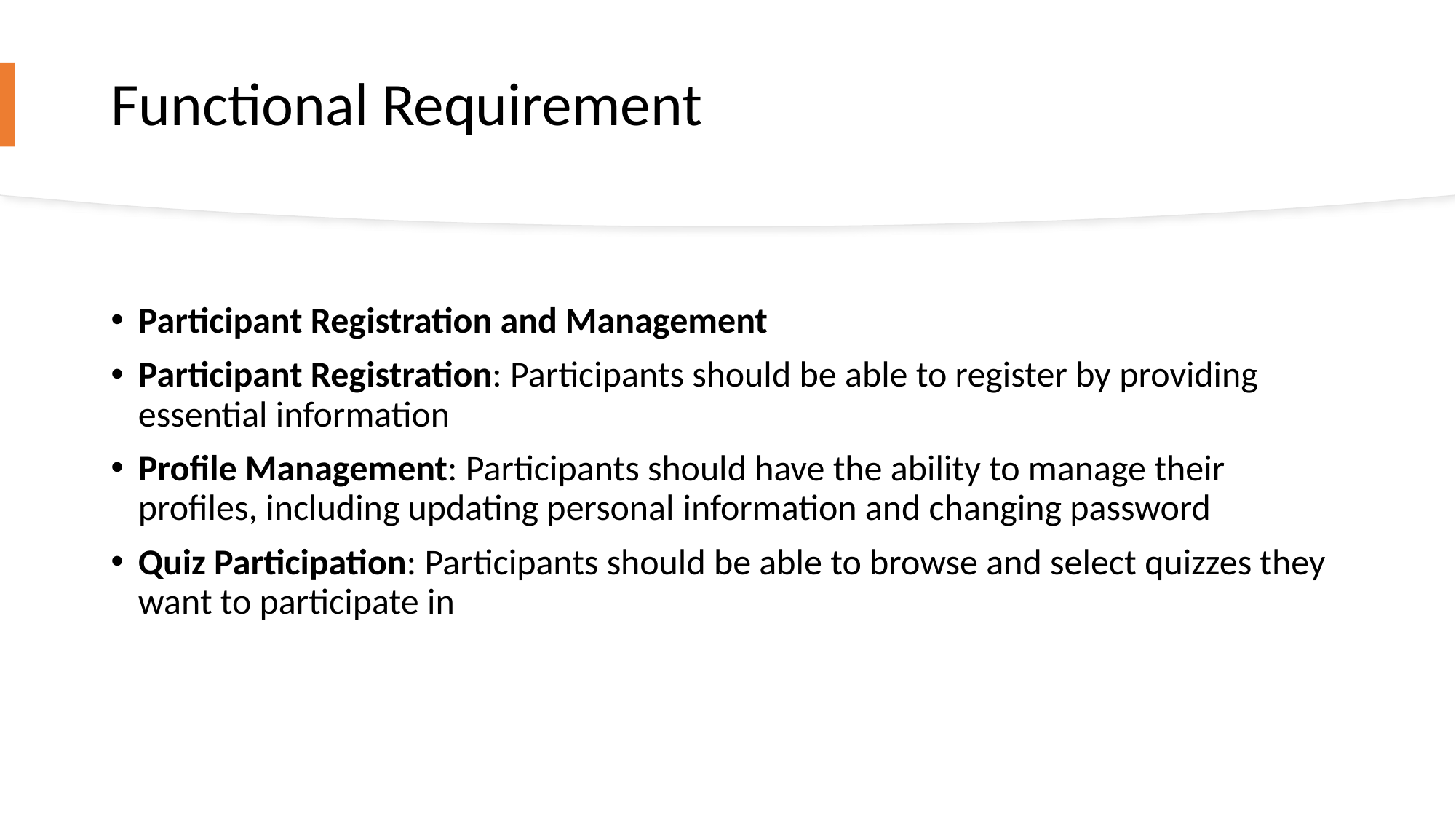

# Functional Requirement

Participant Registration and Management
Participant Registration: Participants should be able to register by providing essential information
Profile Management: Participants should have the ability to manage their profiles, including updating personal information and changing password
Quiz Participation: Participants should be able to browse and select quizzes they want to participate in